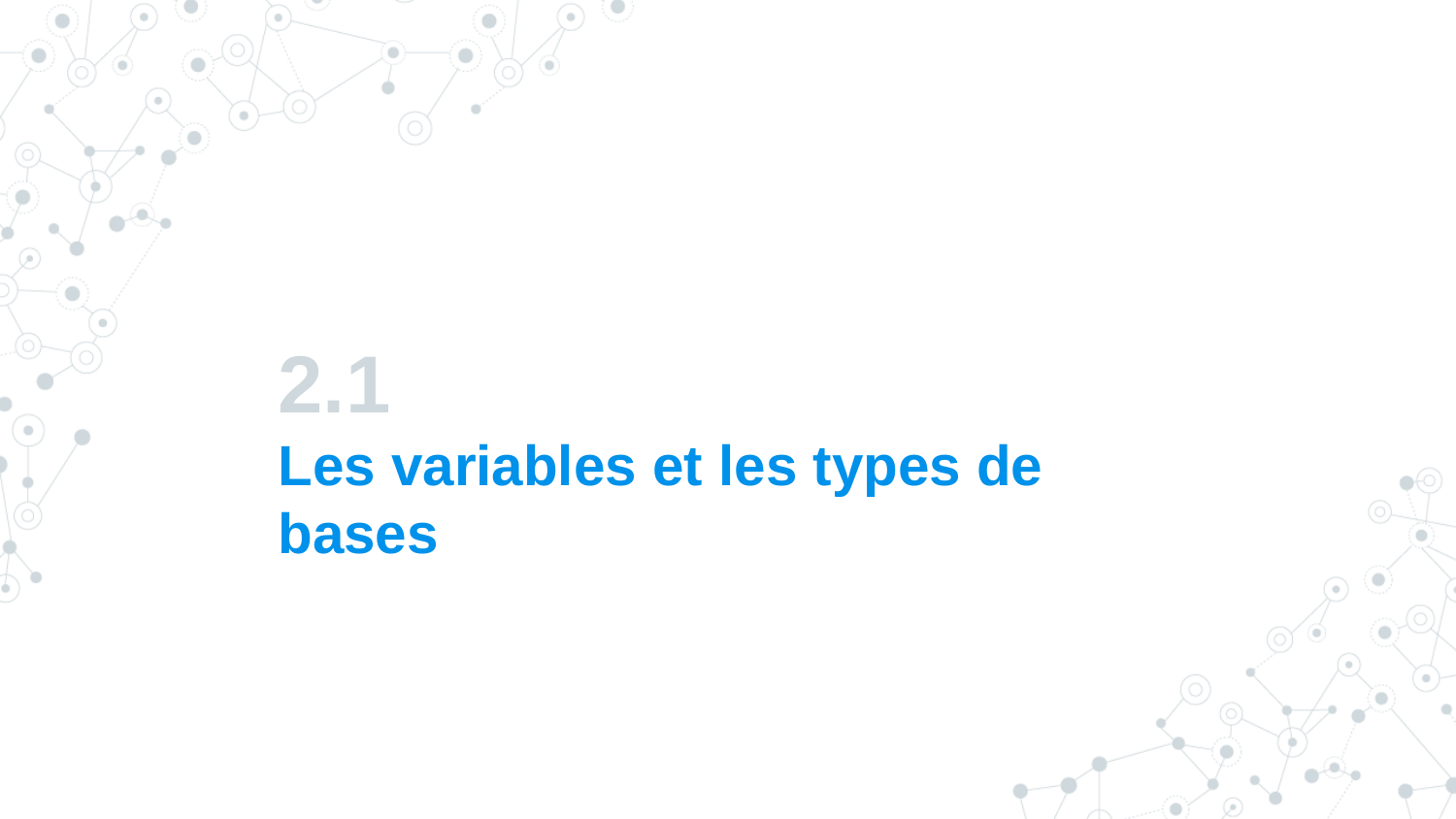

# 2.1
Les variables et les types de bases